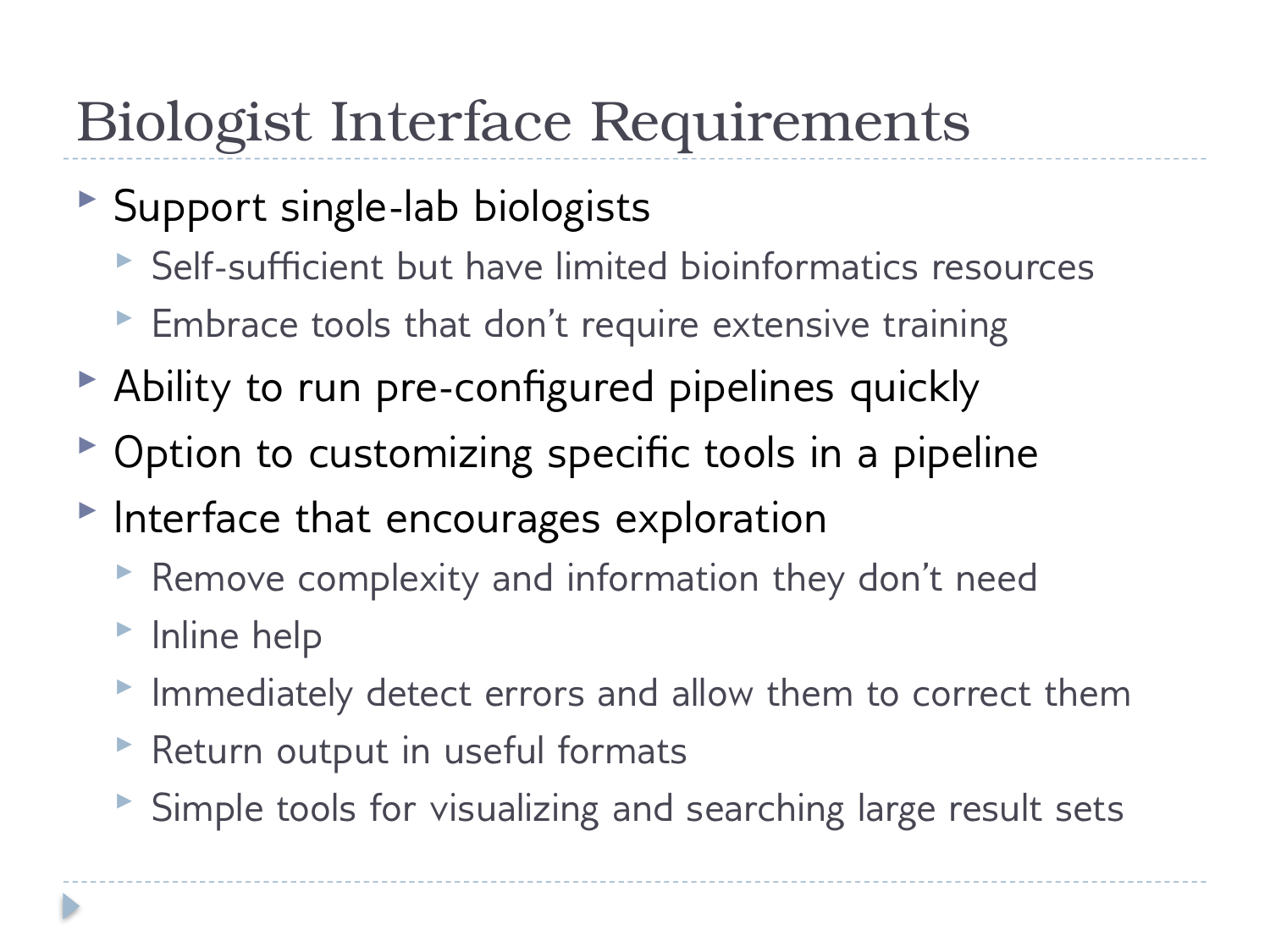

# Biologist Interface Requirements
Support single-lab biologists
Self-sufficient but have limited bioinformatics resources
Embrace tools that don’t require extensive training
Ability to run pre-configured pipelines quickly
Option to customizing specific tools in a pipeline
Interface that encourages exploration
Remove complexity and information they don’t need
Inline help
Immediately detect errors and allow them to correct them
Return output in useful formats
Simple tools for visualizing and searching large result sets